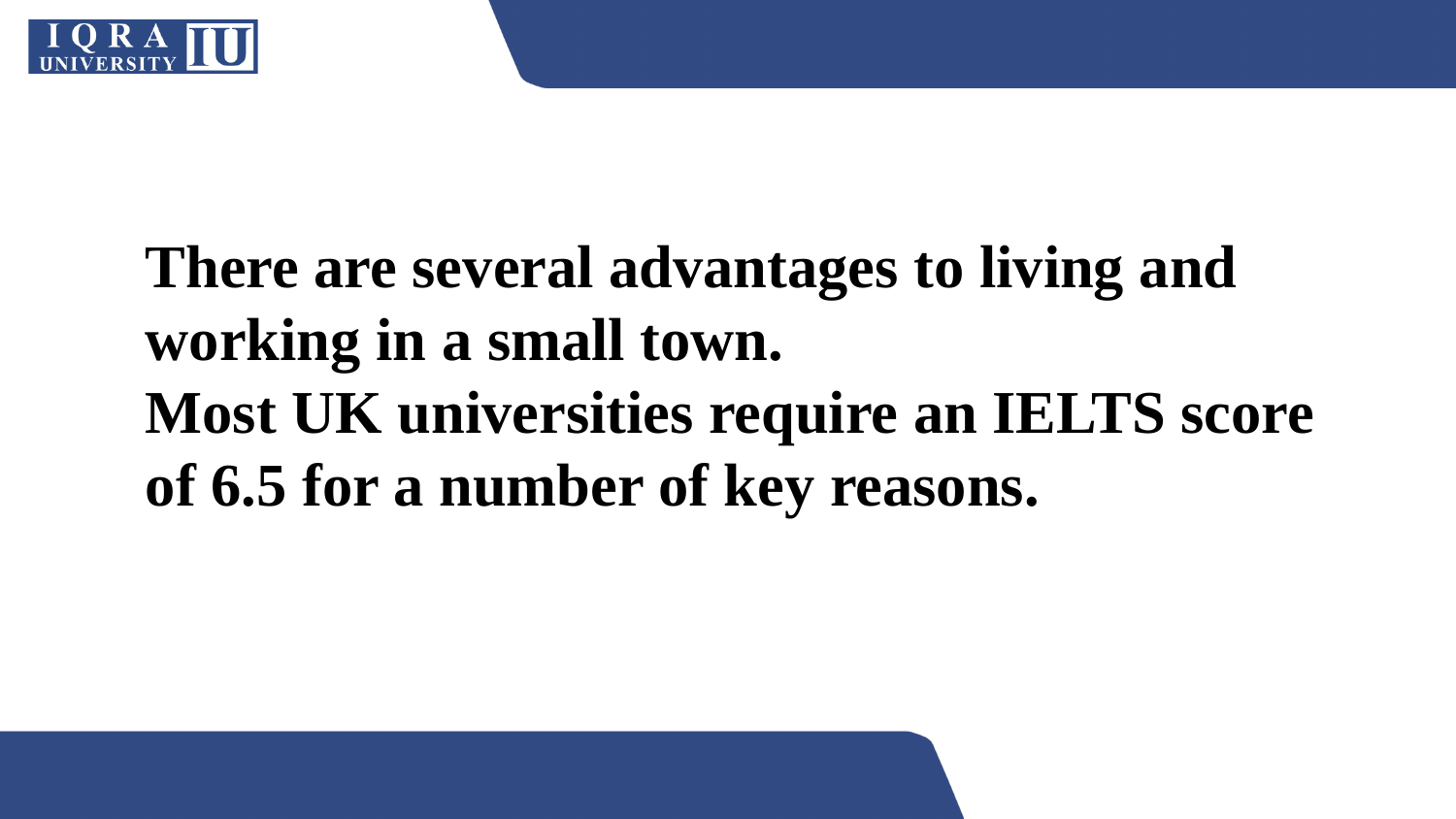

#
There are several advantages to living and working in a small town.
Most UK universities require an IELTS score of 6.5 for a number of key reasons.